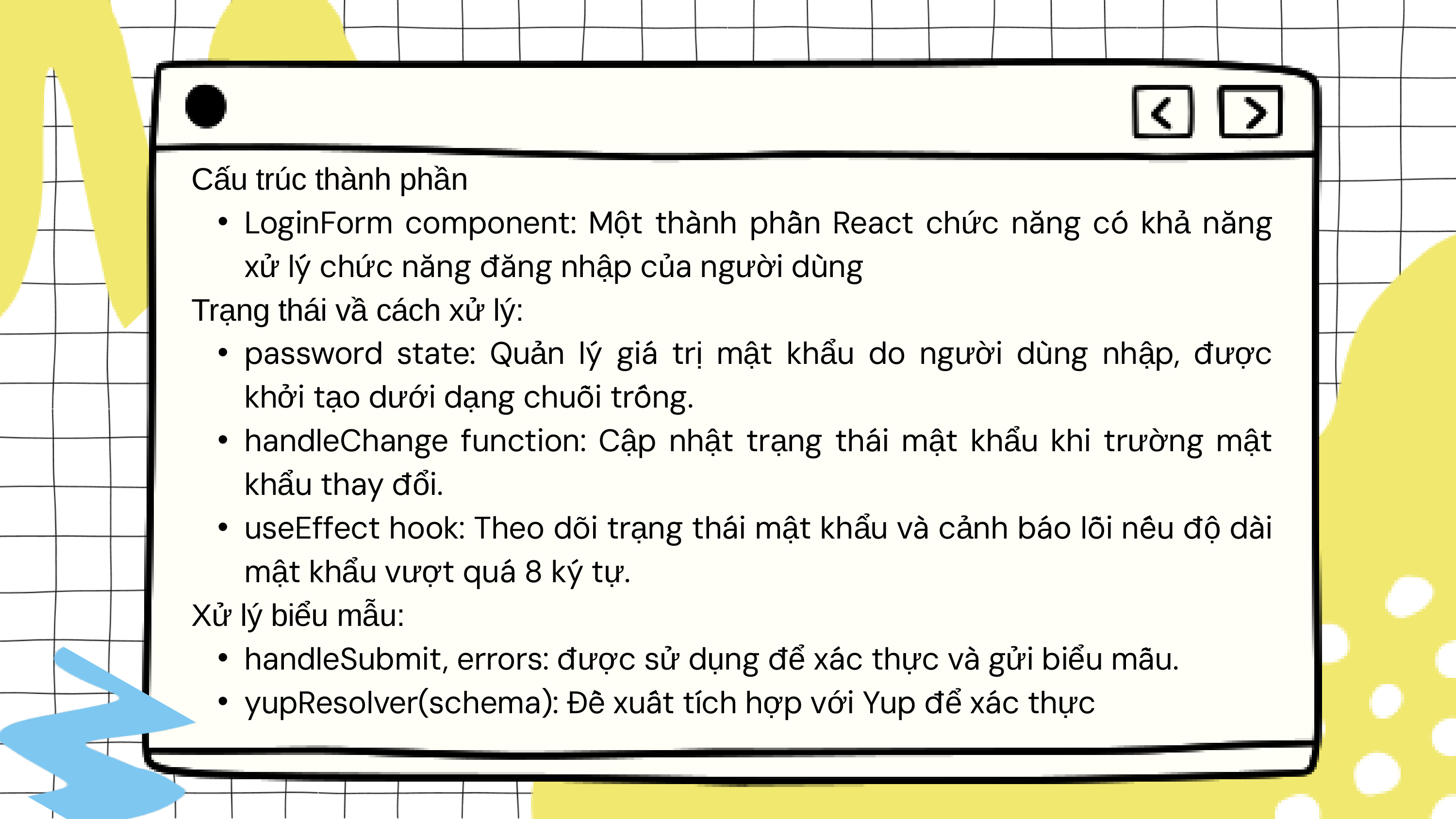

Cấu trúc thành phần
LoginForm component: Một thành phần React chức năng có khả năng xử lý chức năng đăng nhập của người dùng
Trạng thái vầ cách xử lý:
password state: Quản lý giá trị mật khẩu do người dùng nhập, được khởi tạo dưới dạng chuỗi trống.
handleChange function: Cập nhật trạng thái mật khẩu khi trường mật khẩu thay đổi.
useEffect hook: Theo dõi trạng thái mật khẩu và cảnh báo lỗi nếu độ dài mật khẩu vượt quá 8 ký tự.
Xử lý biểu mẫu:
handleSubmit, errors: được sử dụng để xác thực và gửi biểu mẫu.
yupResolver(schema): Đề xuất tích hợp với Yup để xác thực